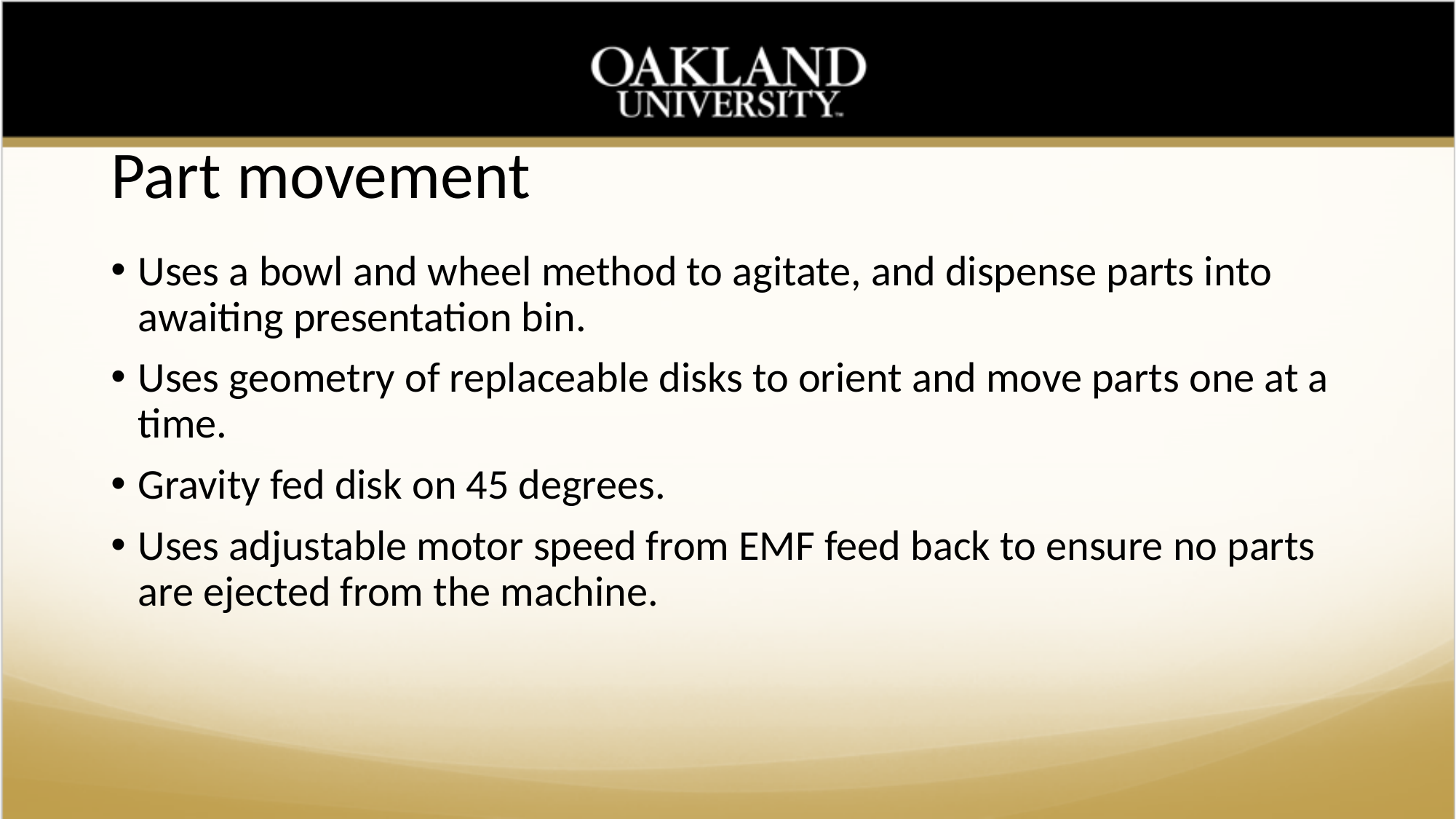

# Part movement
Uses a bowl and wheel method to agitate, and dispense parts into awaiting presentation bin.
Uses geometry of replaceable disks to orient and move parts one at a time.
Gravity fed disk on 45 degrees.
Uses adjustable motor speed from EMF feed back to ensure no parts are ejected from the machine.